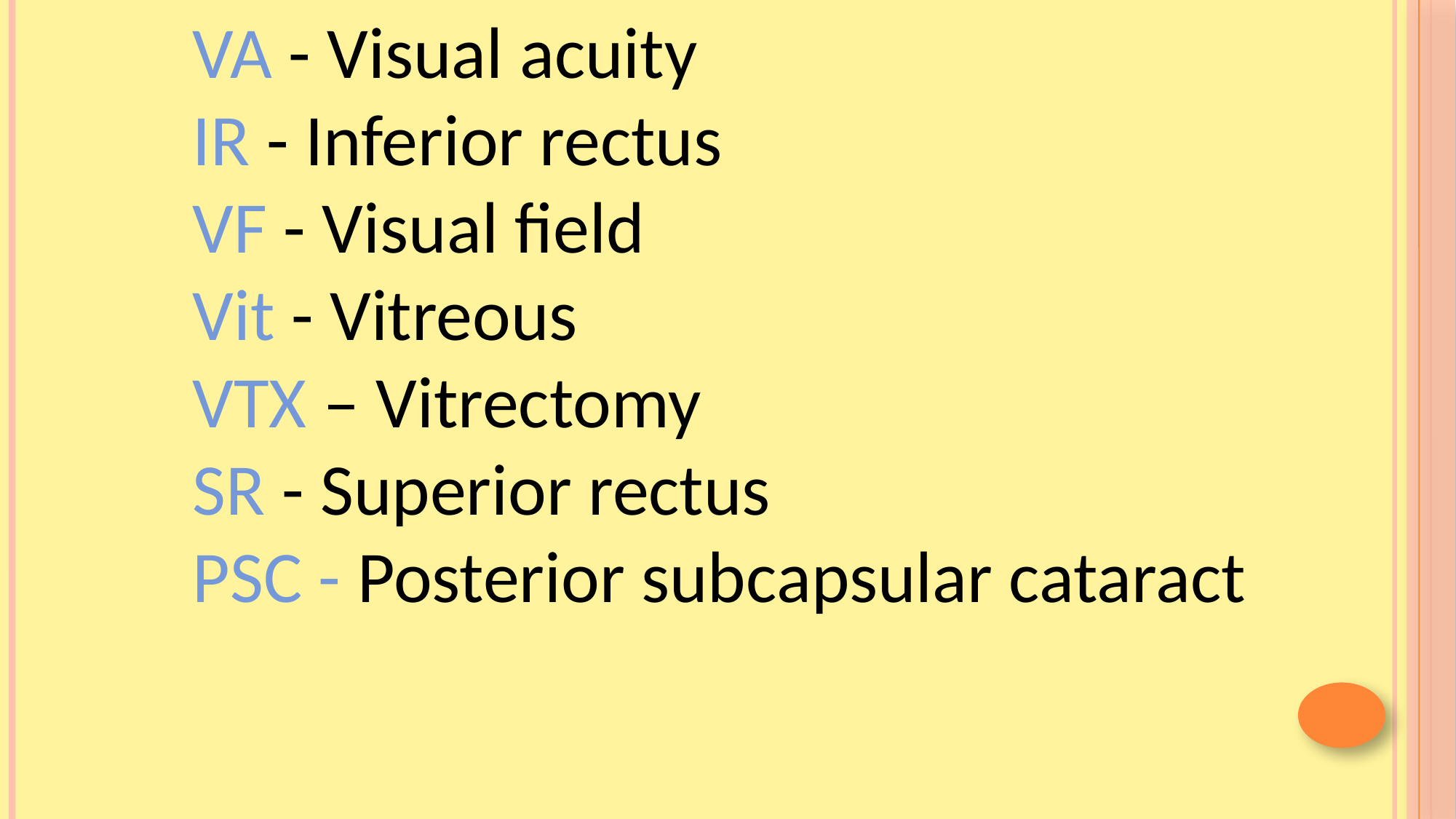

VA - Visual acuity
IR - Inferior rectus
VF - Visual field
Vit - Vitreous
VTX – Vitrectomy
SR - Superior rectus
PSC - Posterior subcapsular cataract